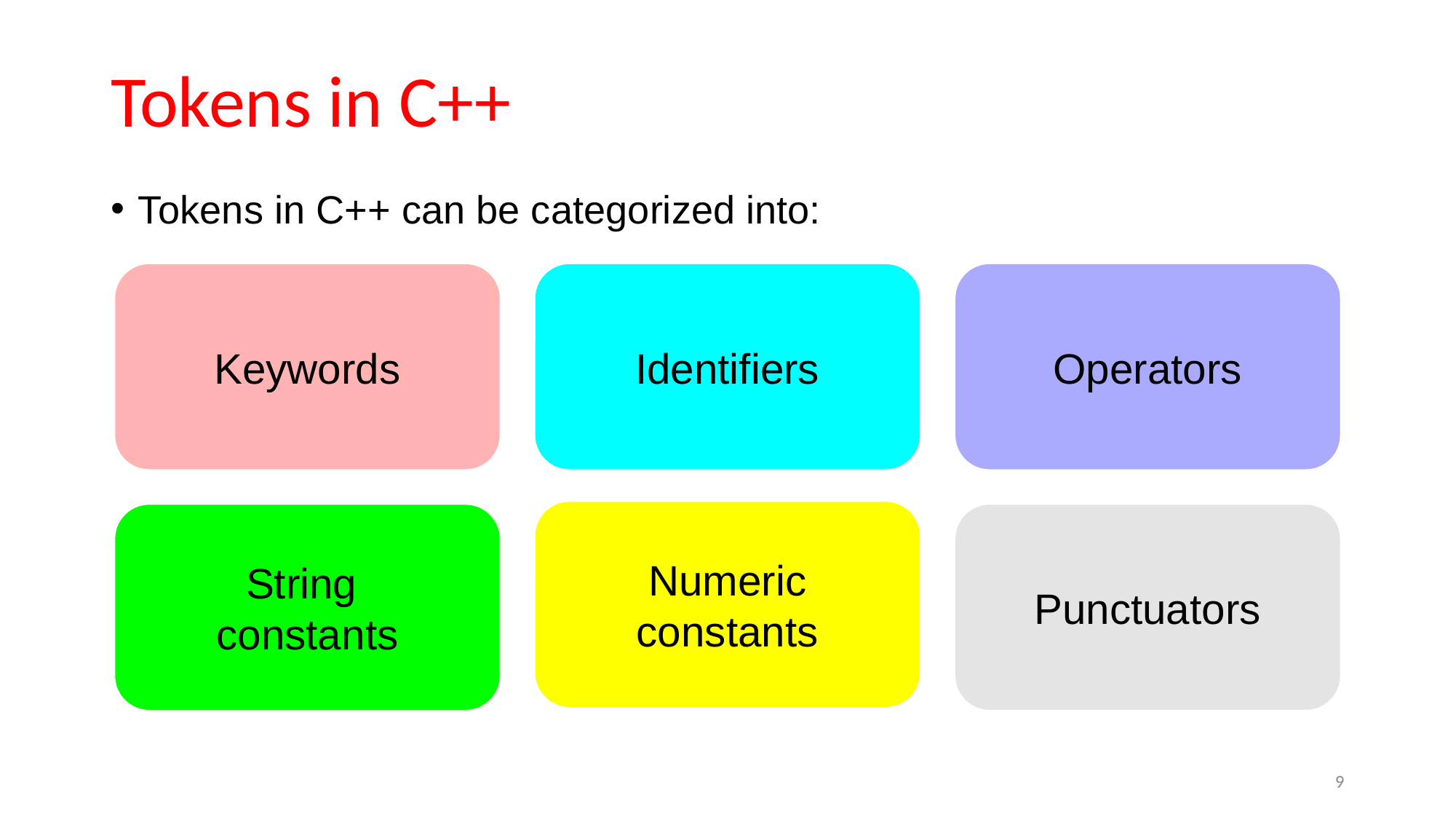

# Tokens in C++
Tokens in C++ can be categorized into:
Keywords
Identifiers
Operators
Numeric constants
String
constants
Punctuators
9